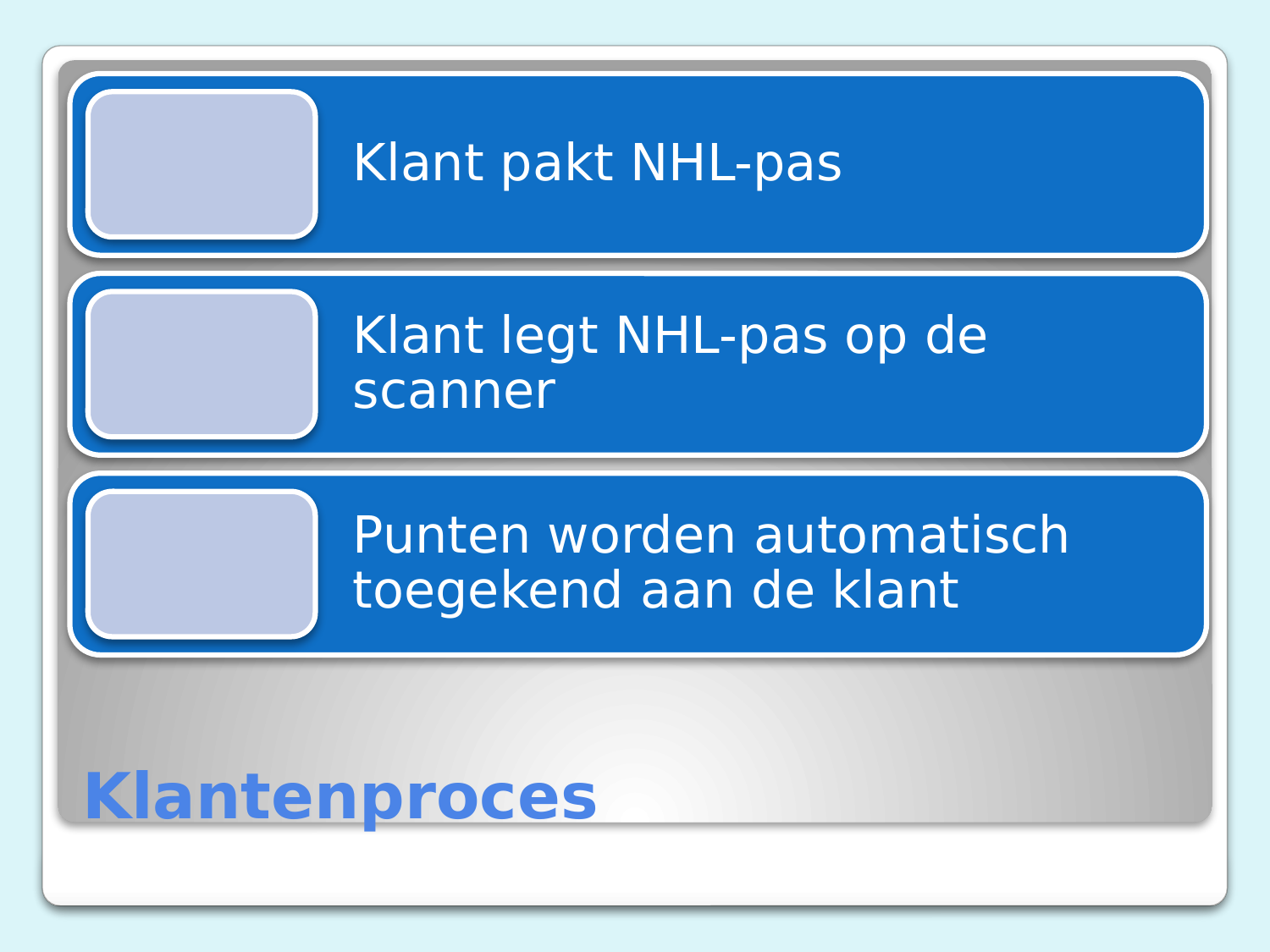

Klant pakt NHL-pas
Klant legt NHL-pas op de scanner
Punten worden automatisch toegekend aan de klant
# Klantenproces